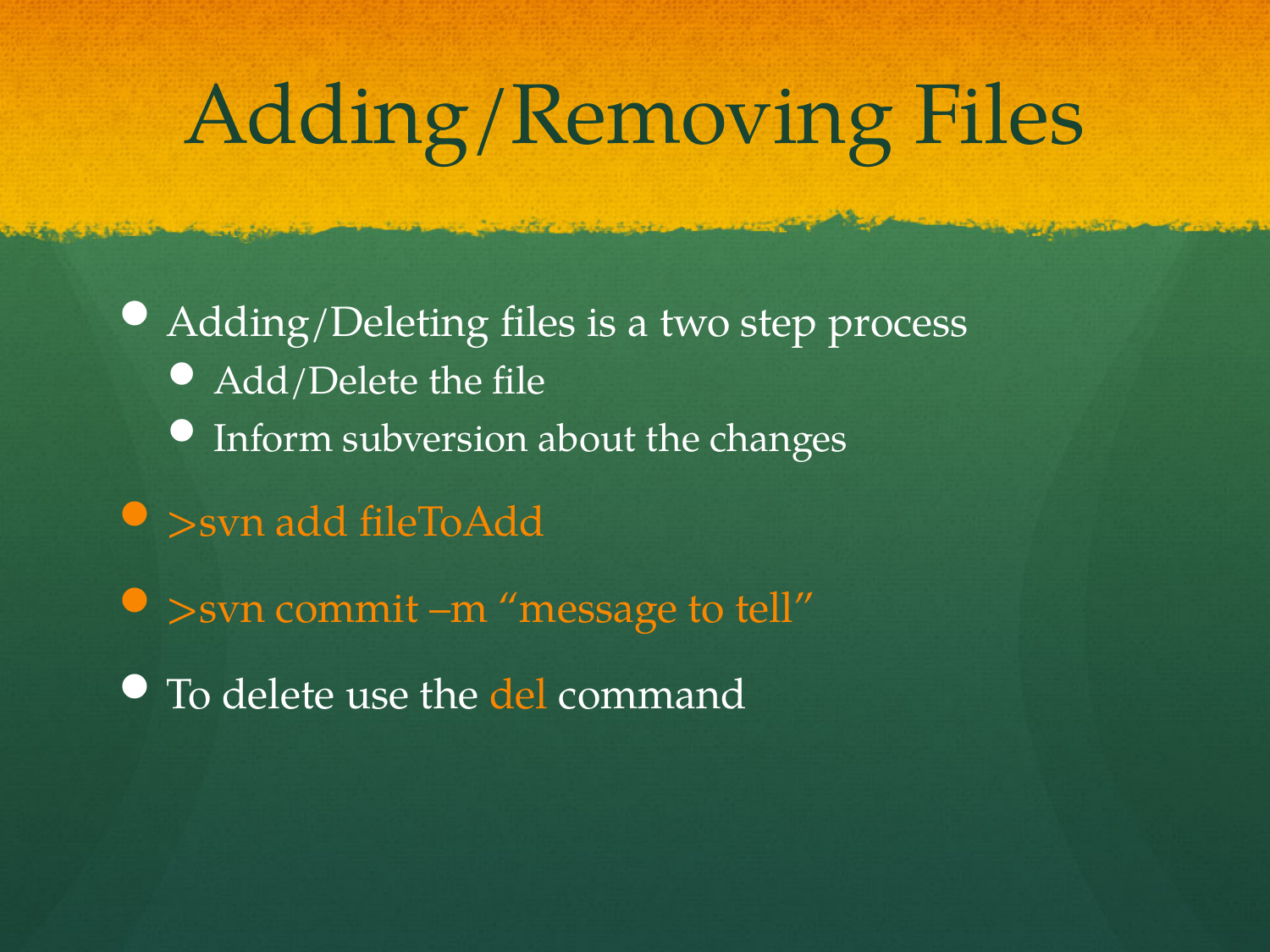

# Adding/Removing Files
Adding/Deleting files is a two step process
Add/Delete the file
Inform subversion about the changes
>svn add fileToAdd
>svn commit –m “message to tell”
To delete use the del command